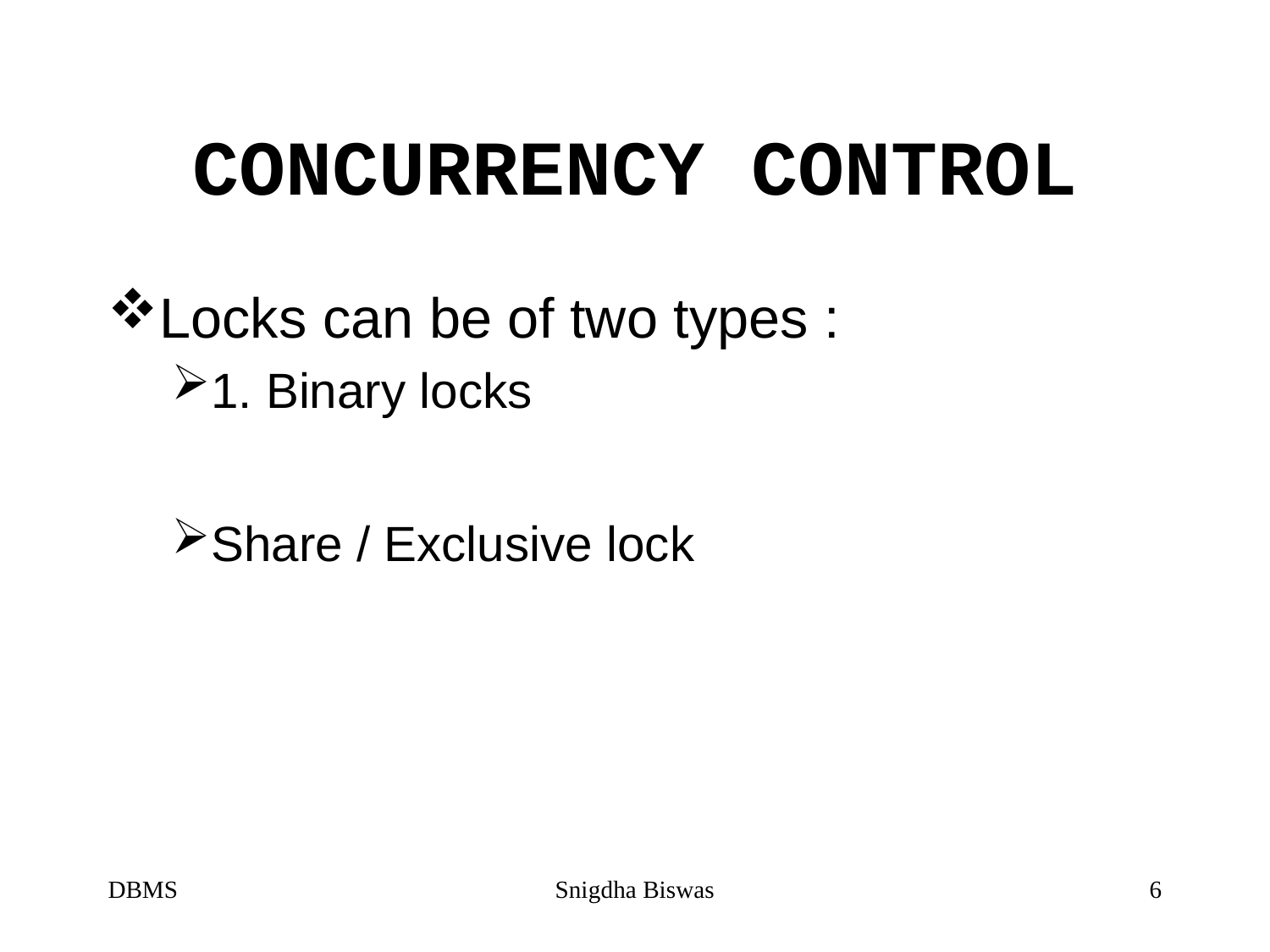

# CONCURRENCY CONTROL
Locks can be of two types :
1. Binary locks

Share / Exclusive lock

DBMS
Snigdha Biswas
6